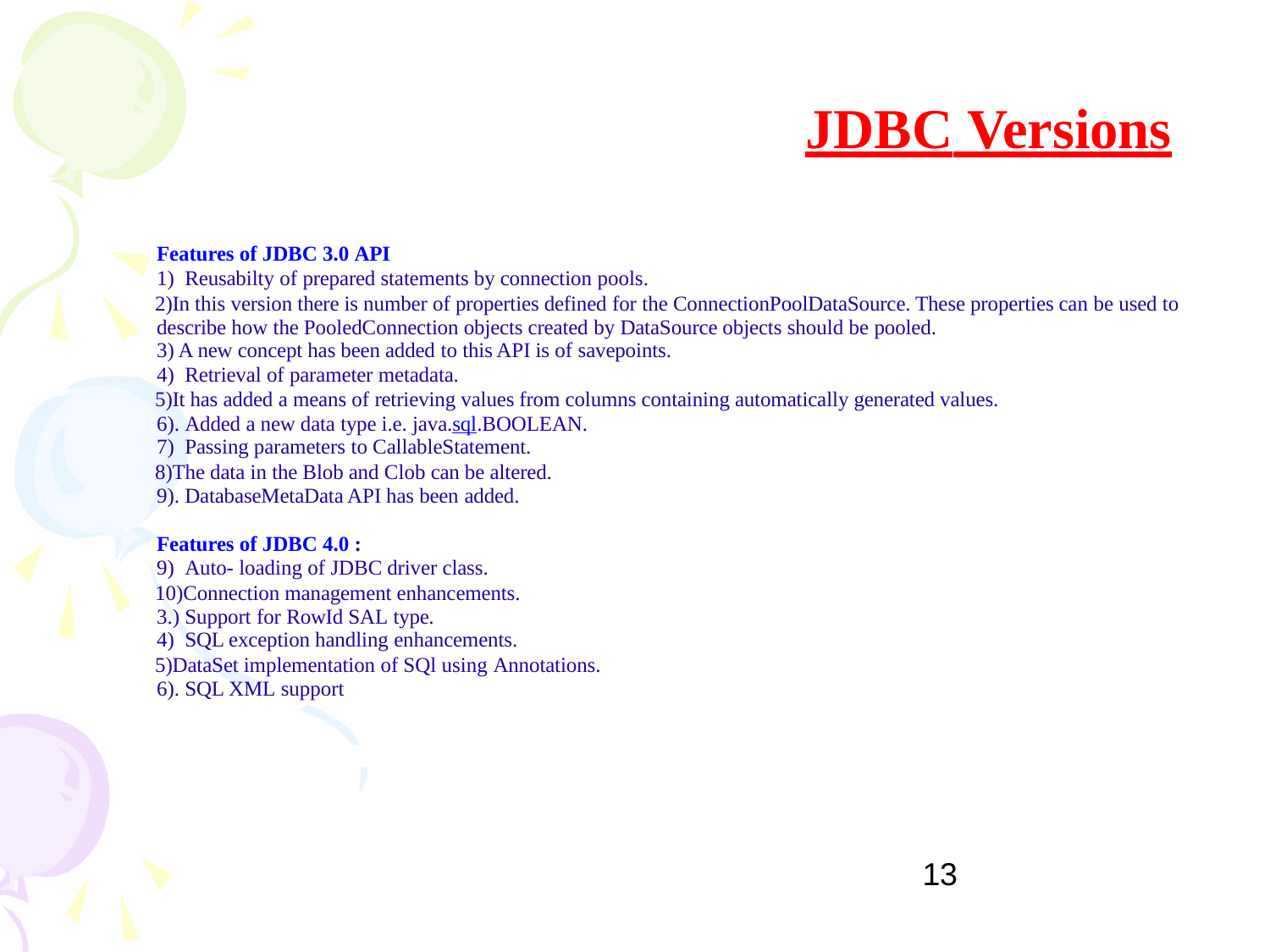

# JDBC Versions
Features of JDBC 3.0 API
Reusabilty of prepared statements by connection pools.
In this version there is number of properties defined for the ConnectionPoolDataSource. These properties can be used to  describe how the PooledConnection objects created by DataSource objects should be pooled.
3) A new concept has been added to this API is of savepoints.
Retrieval of parameter metadata.
It has added a means of retrieving values from columns containing automatically generated values.  6). Added a new data type i.e. java.sql.BOOLEAN.
Passing parameters to CallableStatement.
The data in the Blob and Clob can be altered.  9). DatabaseMetaData API has been added.

Features of JDBC 4.0 :
Auto- loading of JDBC driver class.
Connection management enhancements.  3.) Support for RowId SAL type.
SQL exception handling enhancements.
DataSet implementation of SQl using Annotations.  6). SQL XML support
13